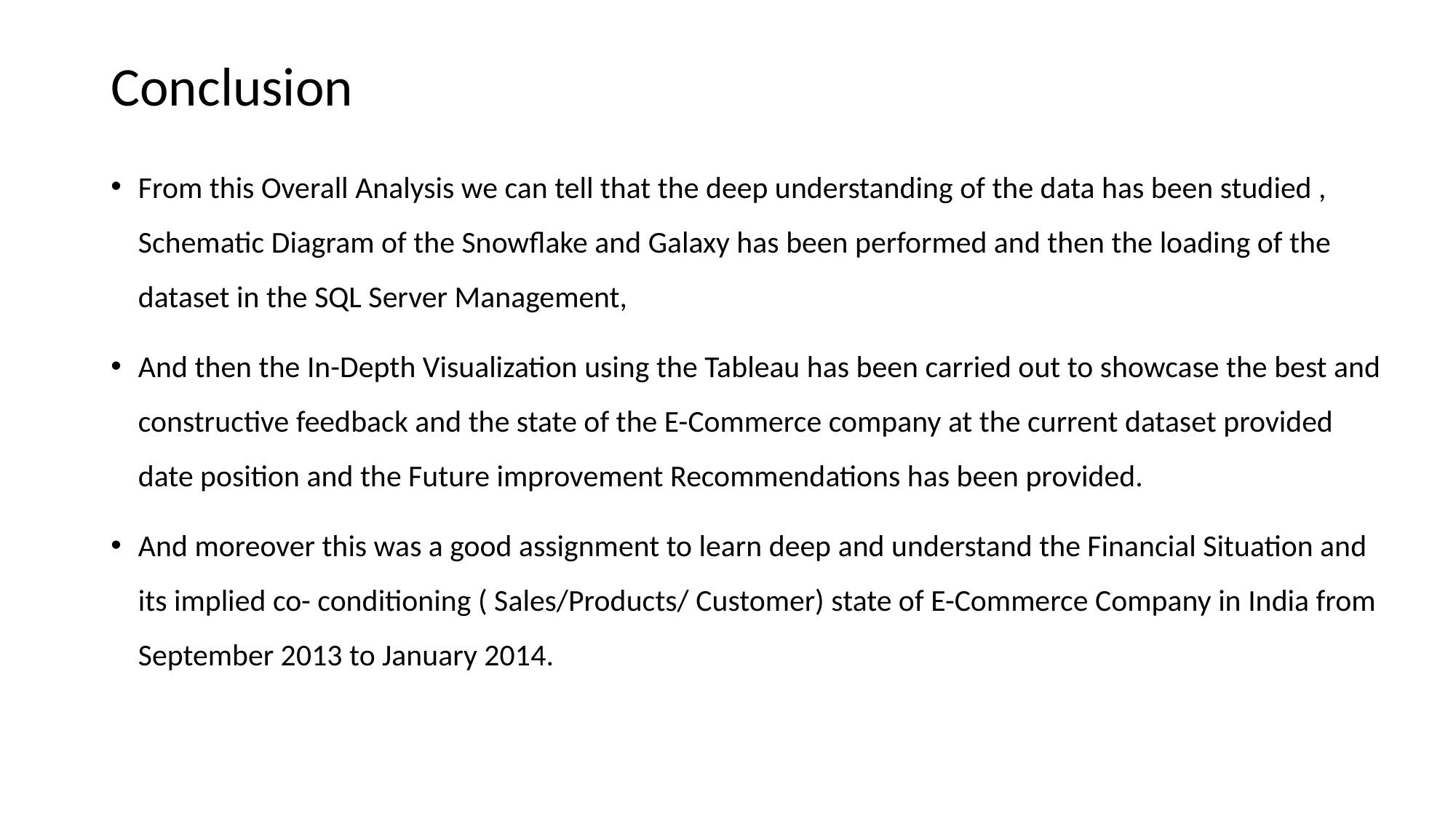

# Conclusion
From this Overall Analysis we can tell that the deep understanding of the data has been studied , Schematic Diagram of the Snowflake and Galaxy has been performed and then the loading of the dataset in the SQL Server Management,
And then the In-Depth Visualization using the Tableau has been carried out to showcase the best and constructive feedback and the state of the E-Commerce company at the current dataset provided date position and the Future improvement Recommendations has been provided.
And moreover this was a good assignment to learn deep and understand the Financial Situation and its implied co- conditioning ( Sales/Products/ Customer) state of E-Commerce Company in India from September 2013 to January 2014.